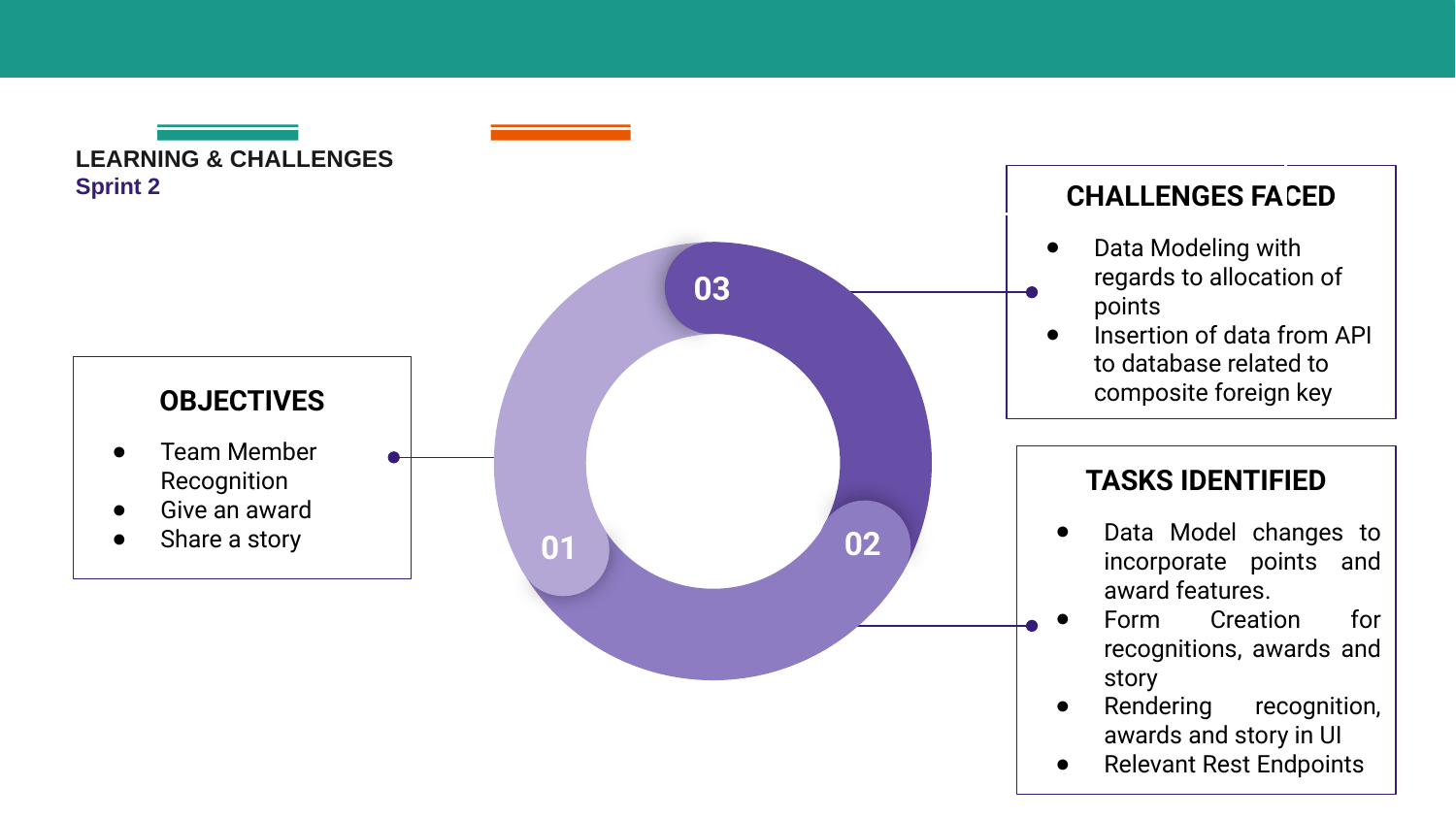

LEARNING & CHALLENGES
Sprint 2

CHALLENGES FACED
Data Modeling with regards to allocation of points
Insertion of data from API to database related to composite foreign key
03
OBJECTIVES
Team Member Recognition
Give an award
Share a story
TASKS IDENTIFIED
Data Model changes to incorporate points and award features.
Form Creation for recognitions, awards and story
Rendering recognition, awards and story in UI
Relevant Rest Endpoints
02
01